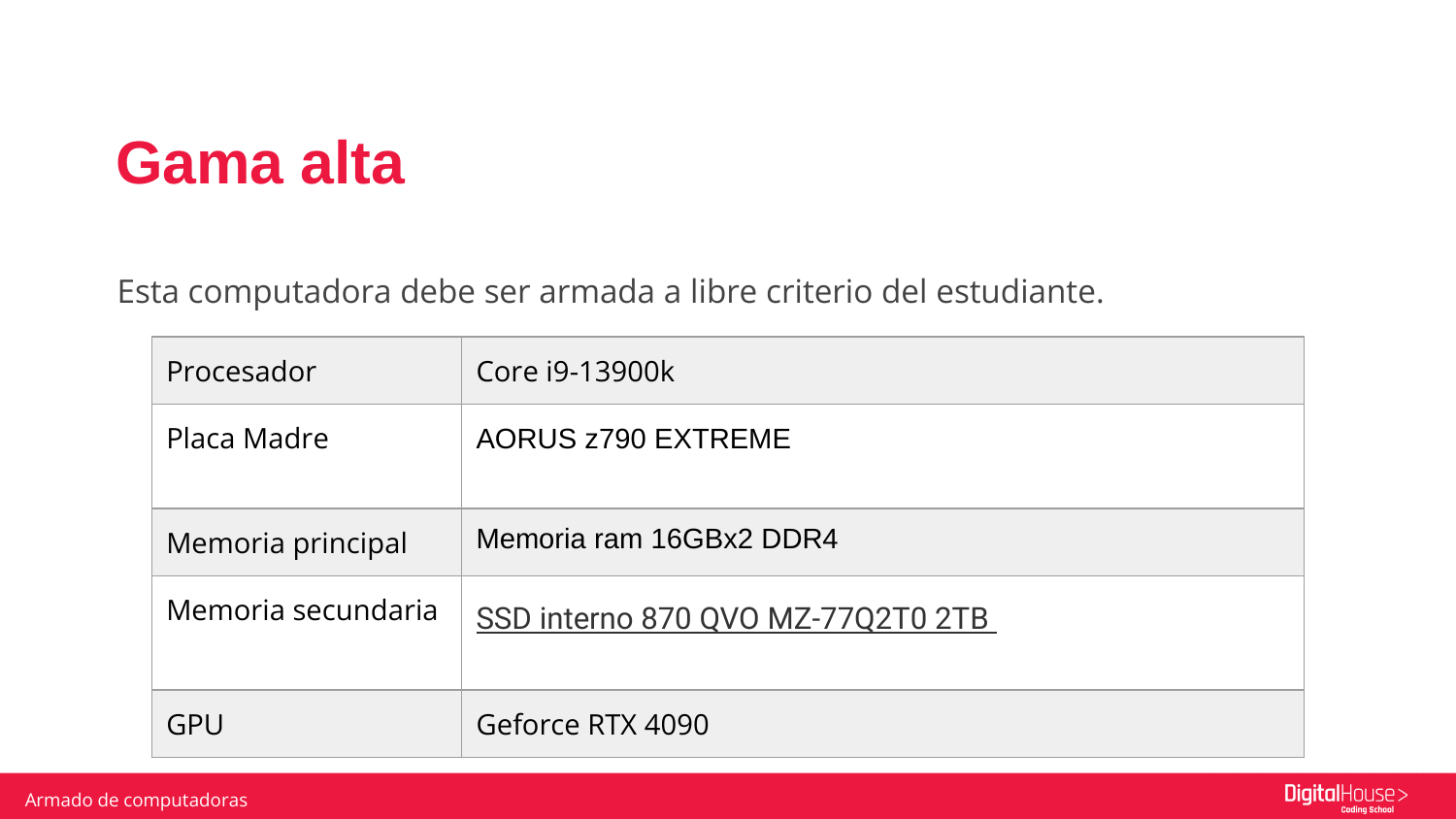

Gama alta
Esta computadora debe ser armada a libre criterio del estudiante.

| Procesador | Core i9-13900k |
| --- | --- |
| Placa Madre | AORUS z790 EXTREME |
| Memoria principal | Memoria ram 16GBx2 DDR4 |
| Memoria secundaria | SSD interno 870 QVO MZ-77Q2T0 2TB |
| GPU | Geforce RTX 4090 |